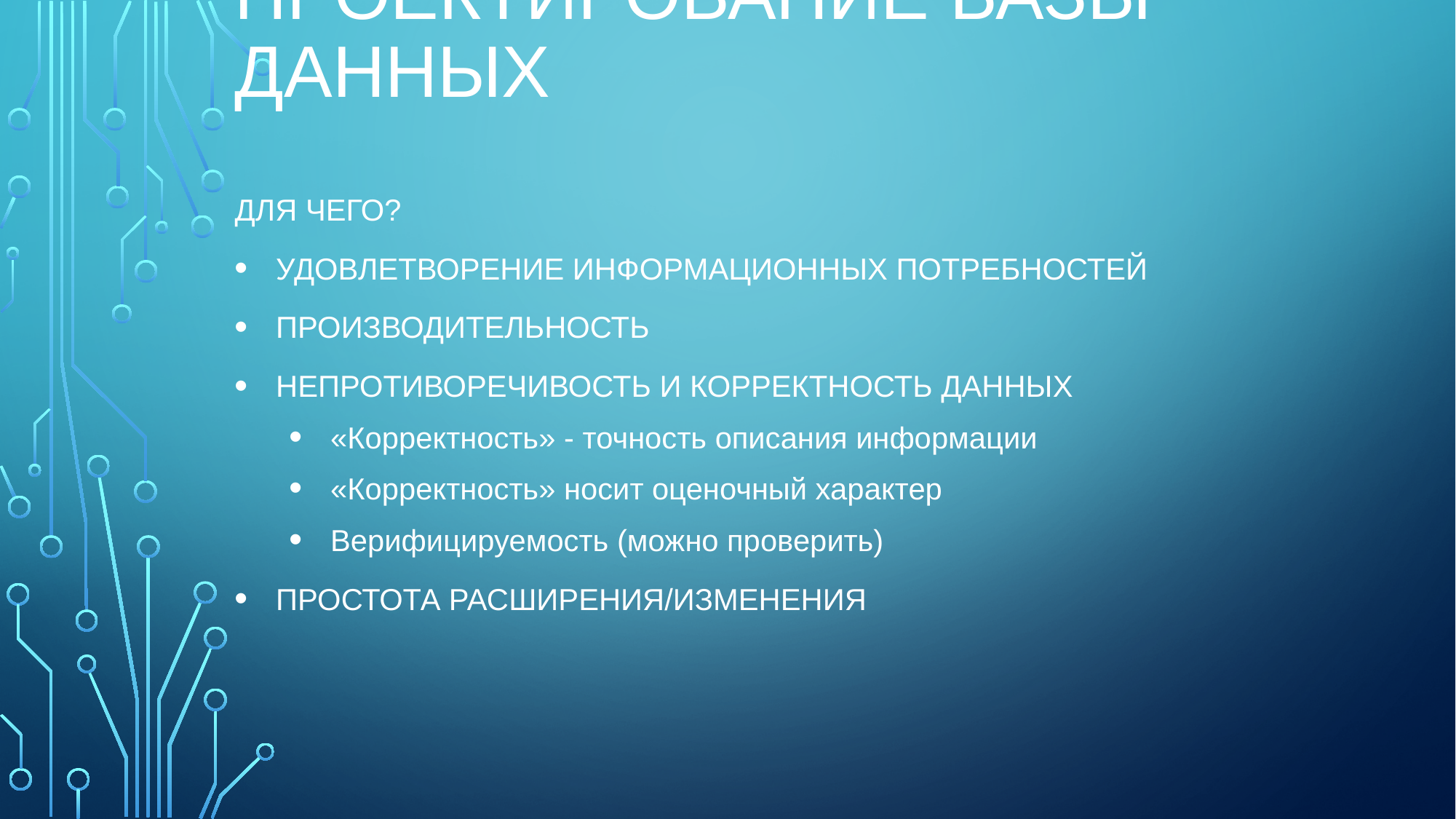

# Проектирование базы данных
Для чего?
Удовлетворение информационных потребностей
Производительность
Непротиворечивость и корректность данных
«Корректность» - точность описания информации
«Корректность» носит оценочный характер
Верифицируемость (можно проверить)
Простота расширения/изменения